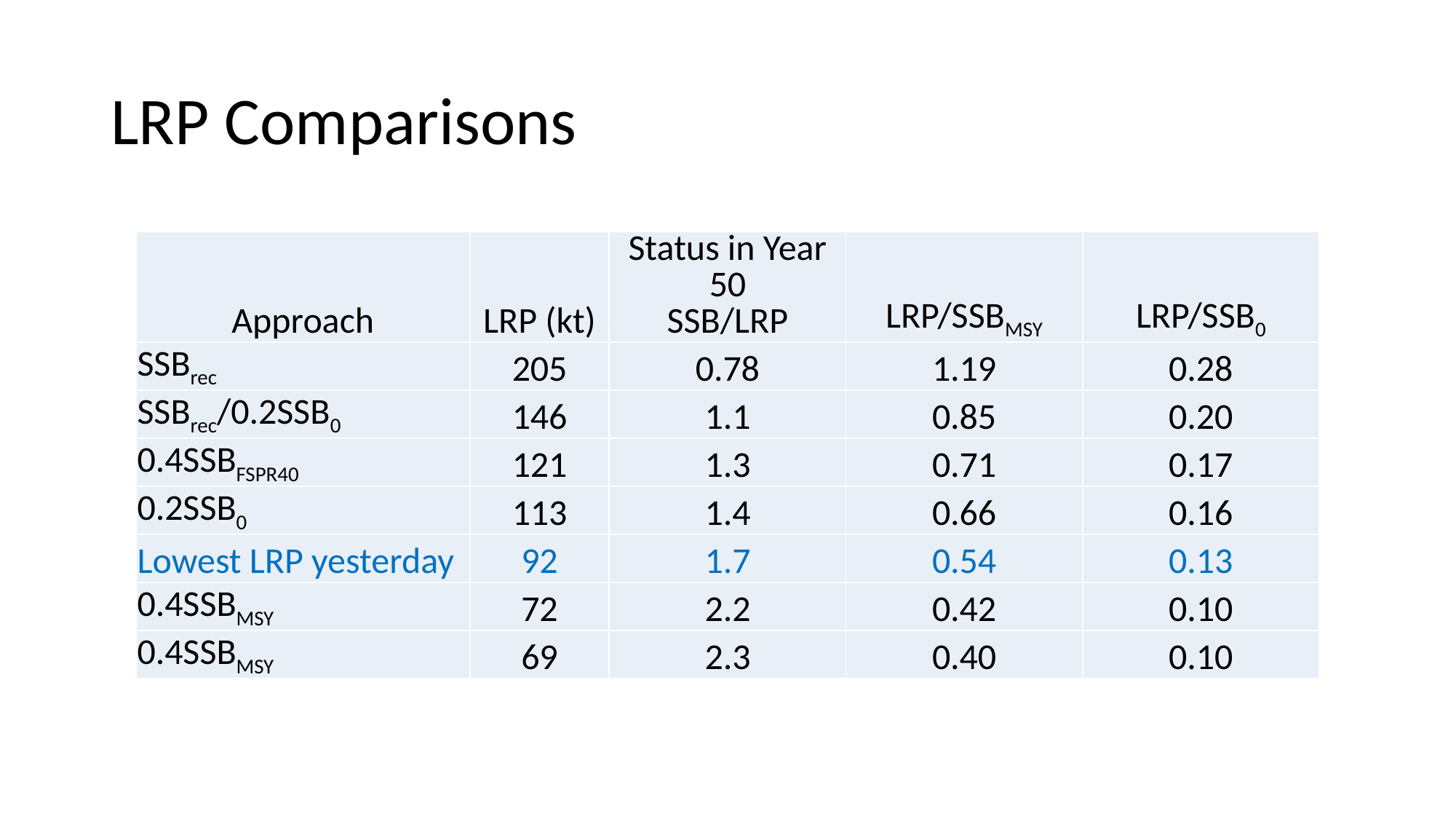

# LRP Comparisons
| Approach | LRP (kt) | Status in Year 50 SSB/LRP | LRP/SSBMSY | LRP/SSB0 |
| --- | --- | --- | --- | --- |
| SSBrec | 205 | 0.78 | 1.19 | 0.28 |
| SSBrec/0.2SSB0 | 146 | 1.1 | 0.85 | 0.20 |
| 0.4SSBFSPR40 | 121 | 1.3 | 0.71 | 0.17 |
| 0.2SSB0 | 113 | 1.4 | 0.66 | 0.16 |
| Lowest LRP yesterday | 92 | 1.7 | 0.54 | 0.13 |
| 0.4SSBMSY | 72 | 2.2 | 0.42 | 0.10 |
| 0.4SSBMSY | 69 | 2.3 | 0.40 | 0.10 |